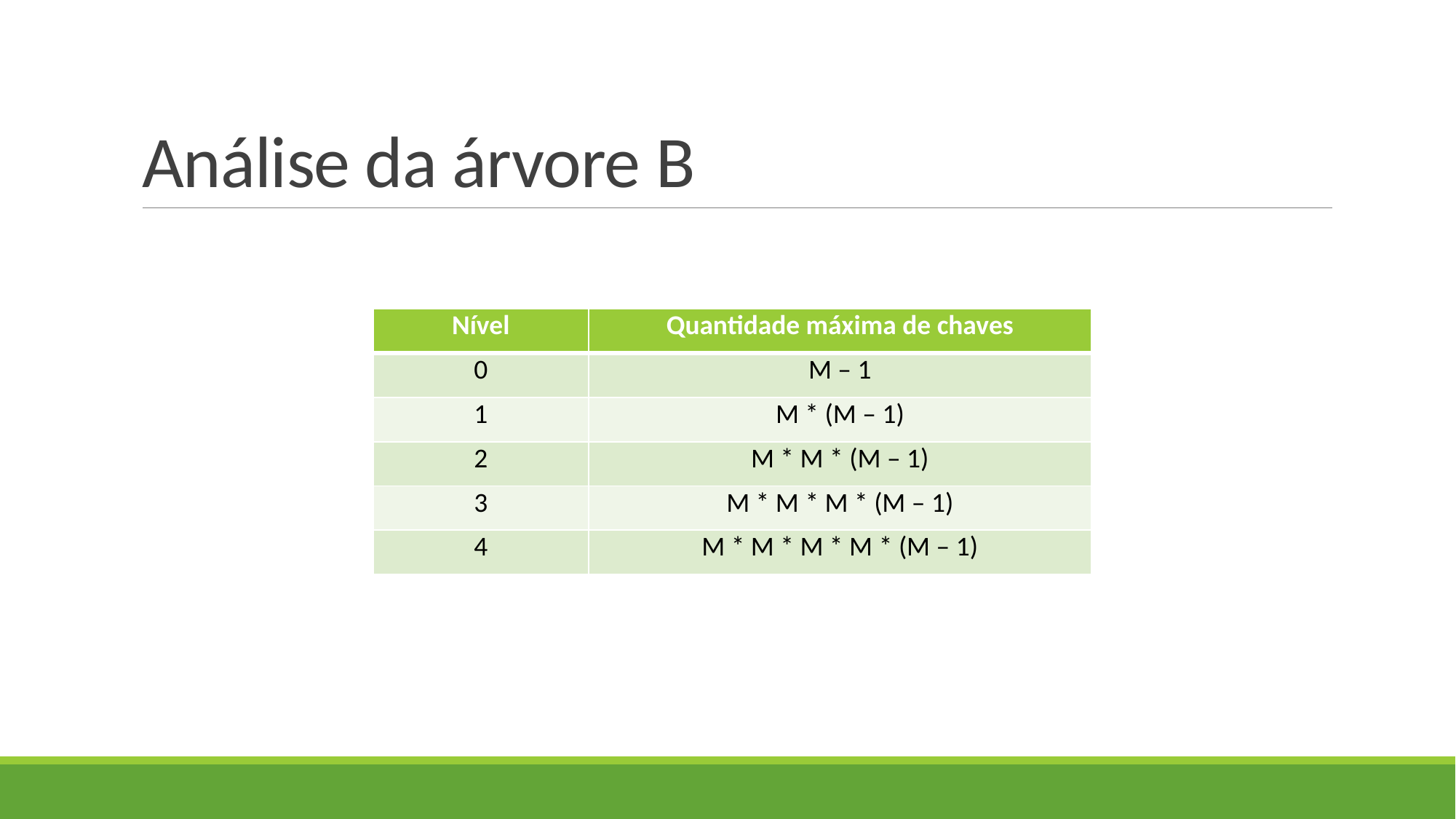

# Análise da árvore B
| Nível | Quantidade máxima de chaves |
| --- | --- |
| 0 | M – 1 |
| 1 | M \* (M – 1) |
| 2 | M \* M \* (M – 1) |
| 3 | M \* M \* M \* (M – 1) |
| 4 | M \* M \* M \* M \* (M – 1) |